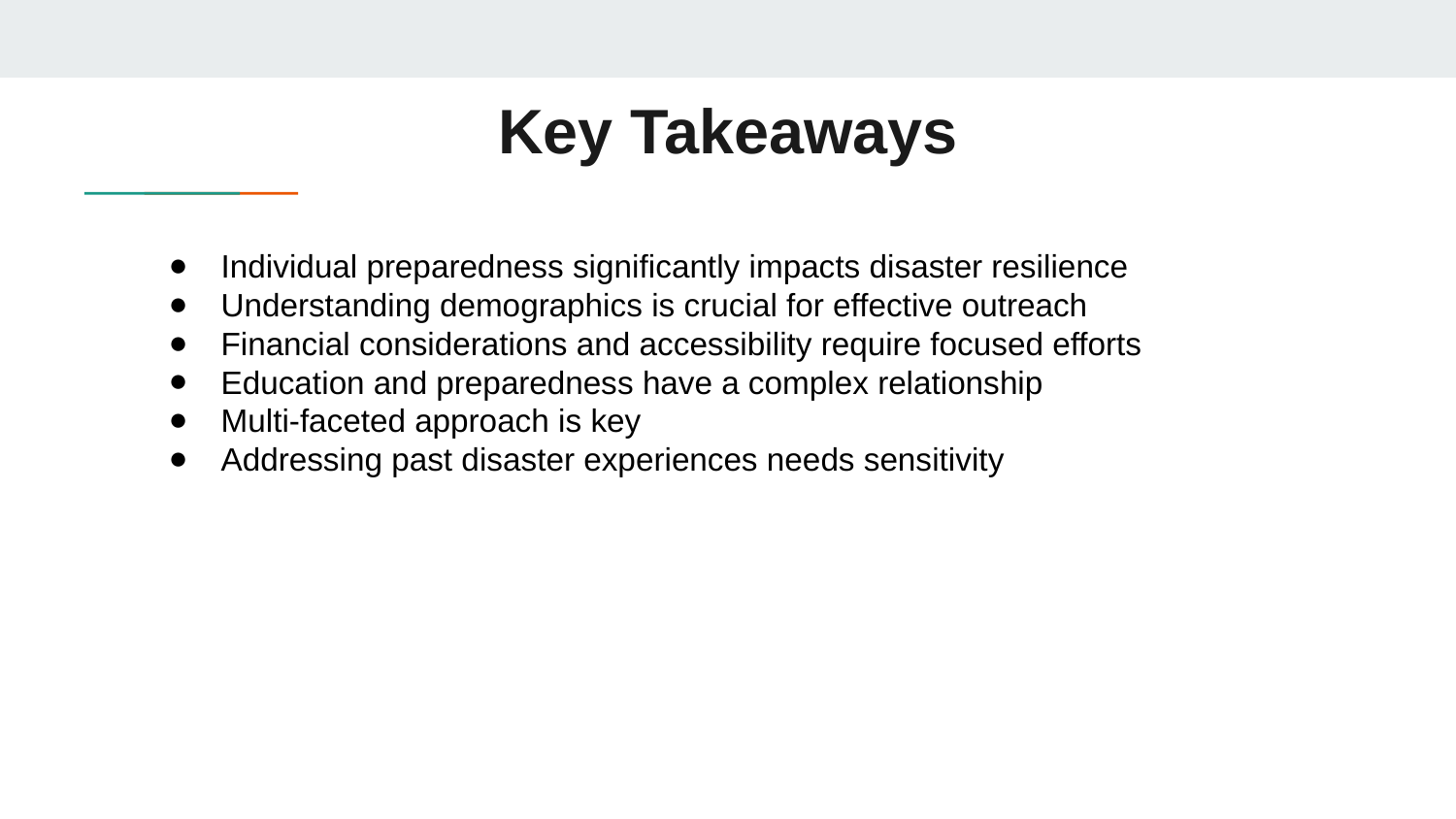

# Key Takeaways
Individual preparedness significantly impacts disaster resilience
Understanding demographics is crucial for effective outreach
Financial considerations and accessibility require focused efforts
Education and preparedness have a complex relationship
Multi-faceted approach is key
Addressing past disaster experiences needs sensitivity